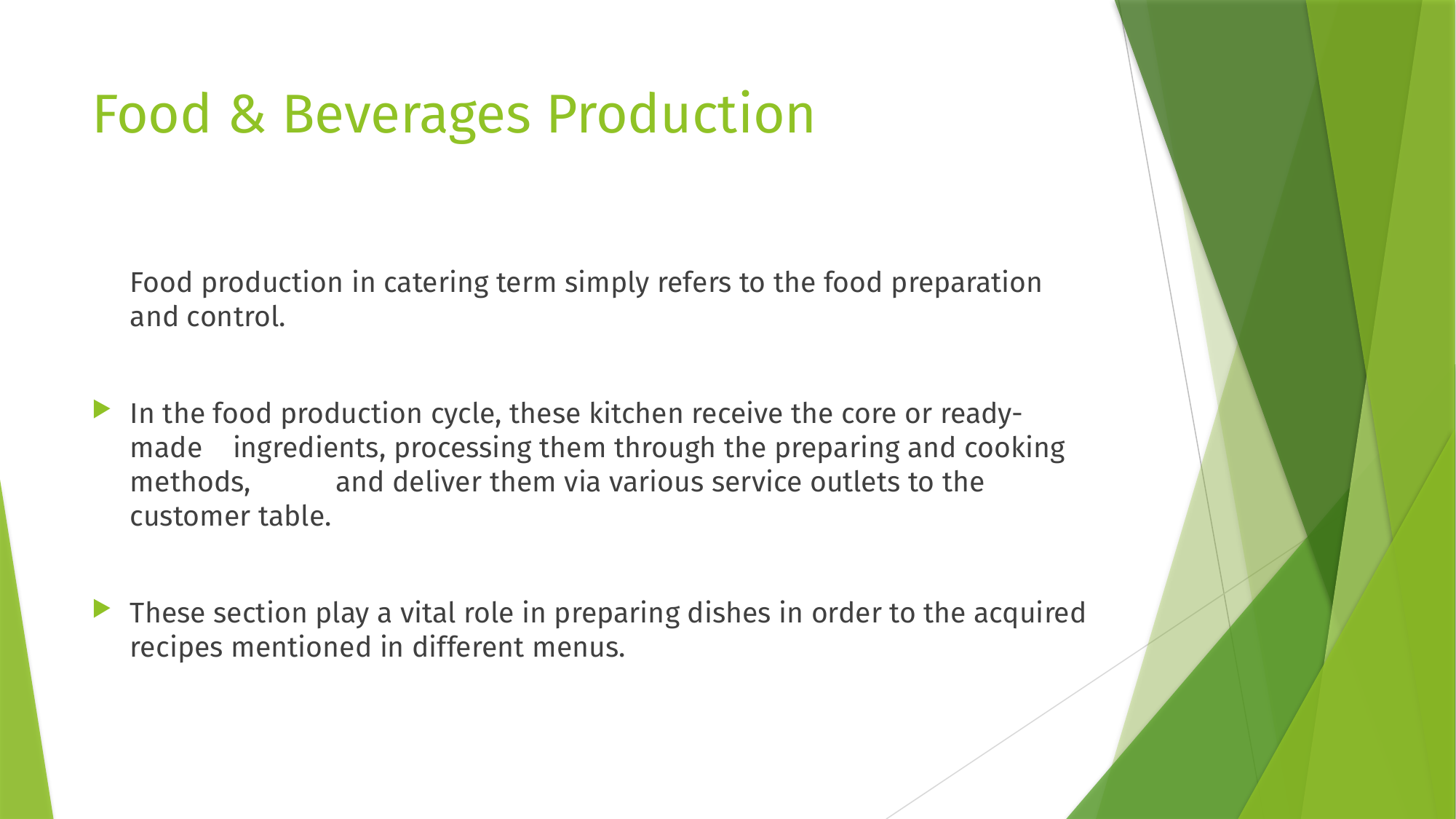

# Food & Beverages Production
 	Food production in catering term simply refers to the food preparation and control.

	In the food production cycle, these kitchen receive the core or ready-made 	ingredients, processing them through the preparing and cooking methods, 	and deliver them via various service outlets to the customer table.

	These section play a vital role in preparing dishes in order to the acquired recipes mentioned in different menus.